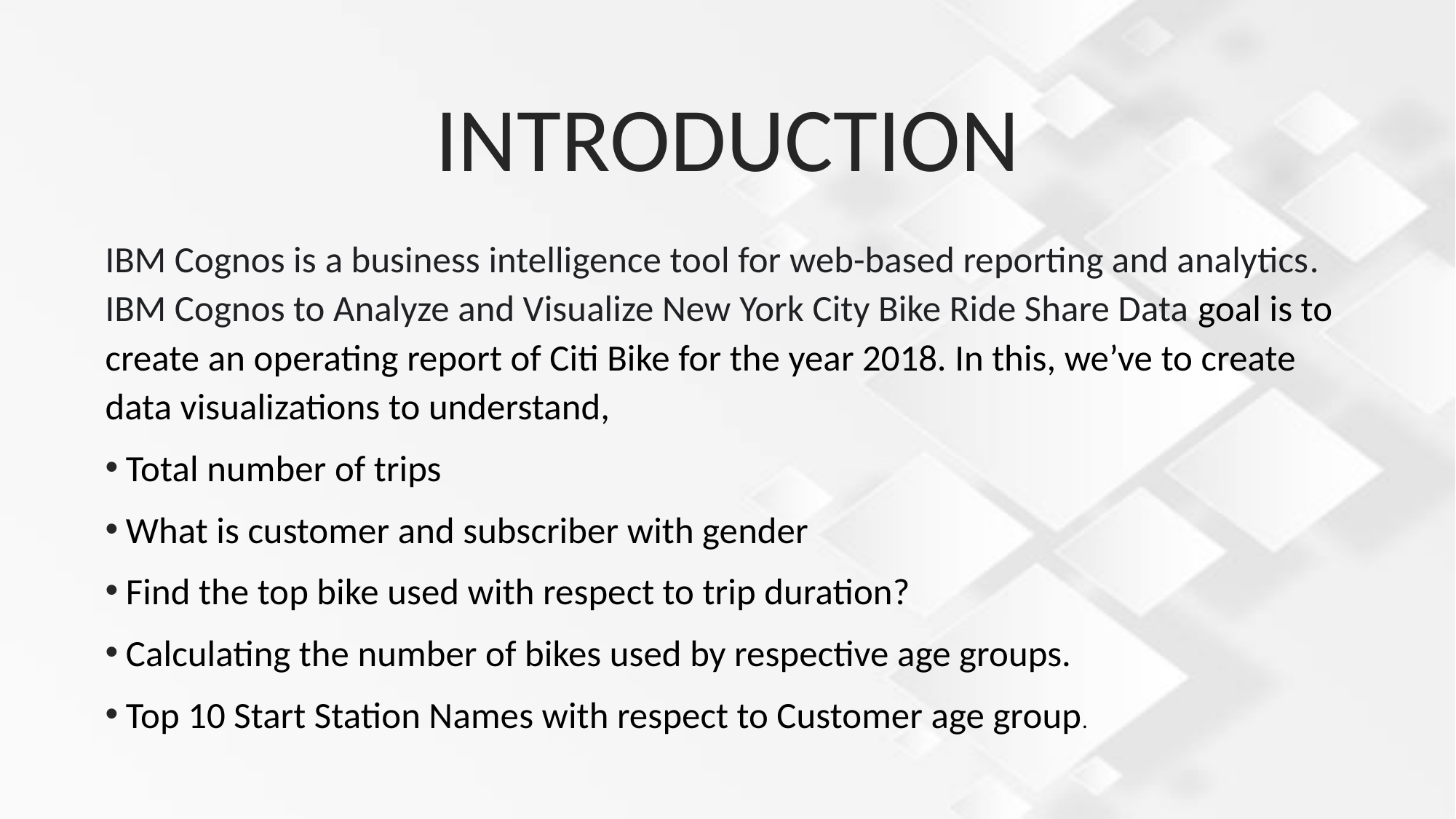

# INTRODUCTION
IBM Cognos is a business intelligence tool for web-based reporting and analytics. IBM Cognos to Analyze and Visualize New York City Bike Ride Share Data goal is to create an operating report of Citi Bike for the year 2018. In this, we’ve to create data visualizations to understand,
Total number of trips
What is customer and subscriber with gender
Find the top bike used with respect to trip duration?
Calculating the number of bikes used by respective age groups.
Top 10 Start Station Names with respect to Customer age group.